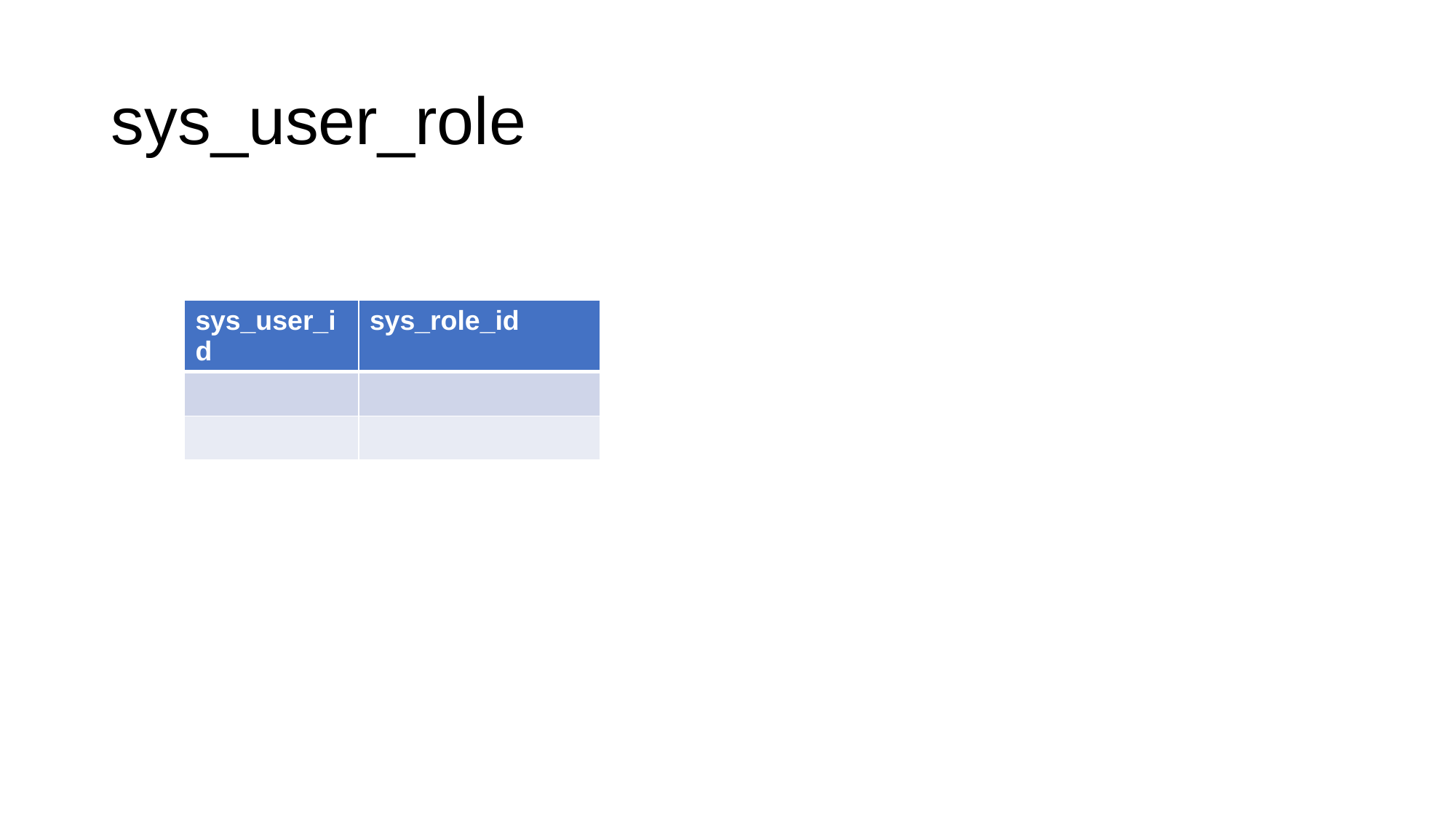

# sys_user_role
| sys\_user\_id | sys\_role\_id |
| --- | --- |
|  |  |
|  |  |